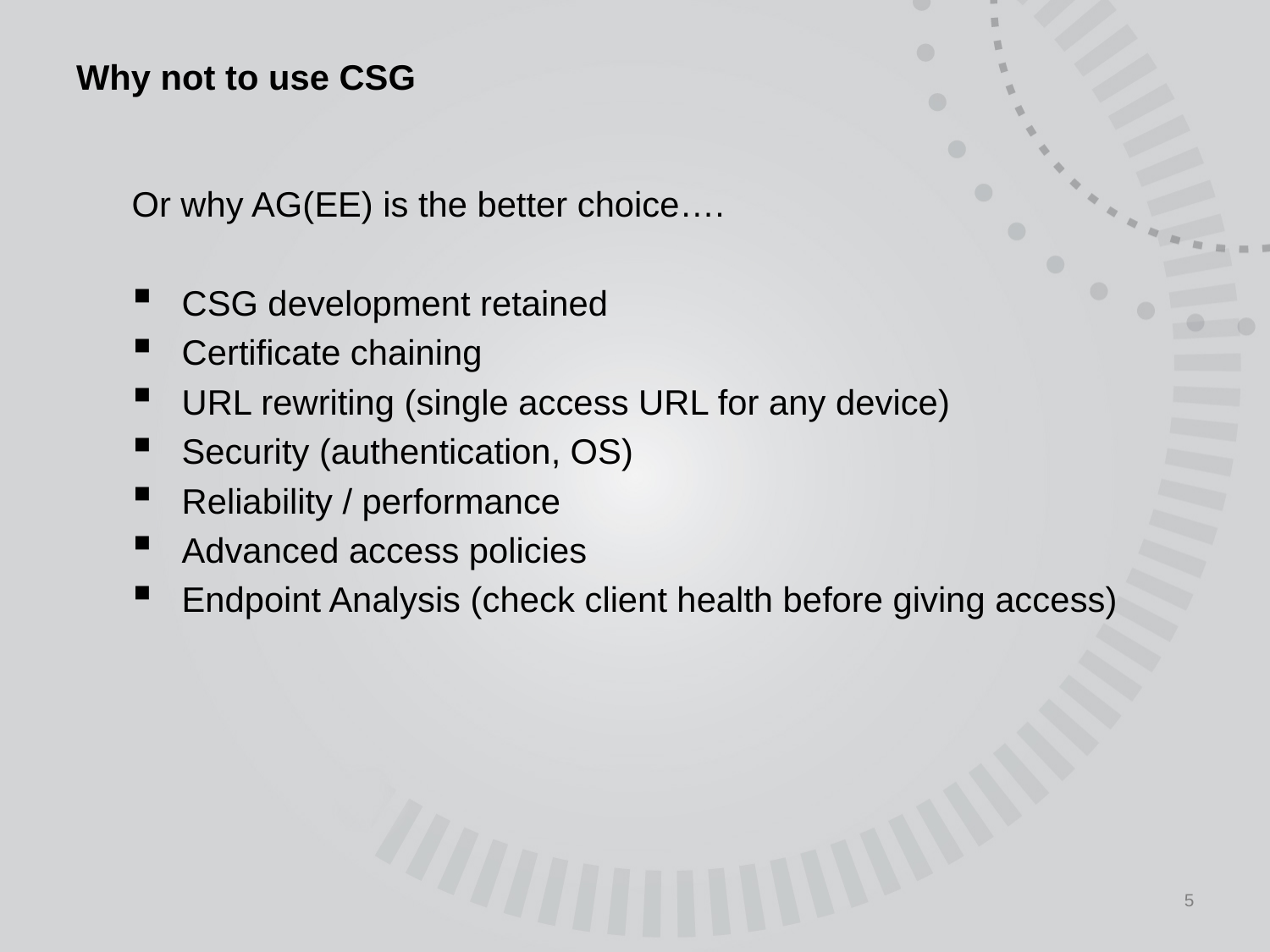

# Why not to use CSG

Or why AG(EE) is the better choice….

CSG development retained
Certificate chaining
URL rewriting (single access URL for any device)
Security (authentication, OS)
Reliability / performance
Advanced access policies
Endpoint Analysis (check client health before giving access)

5